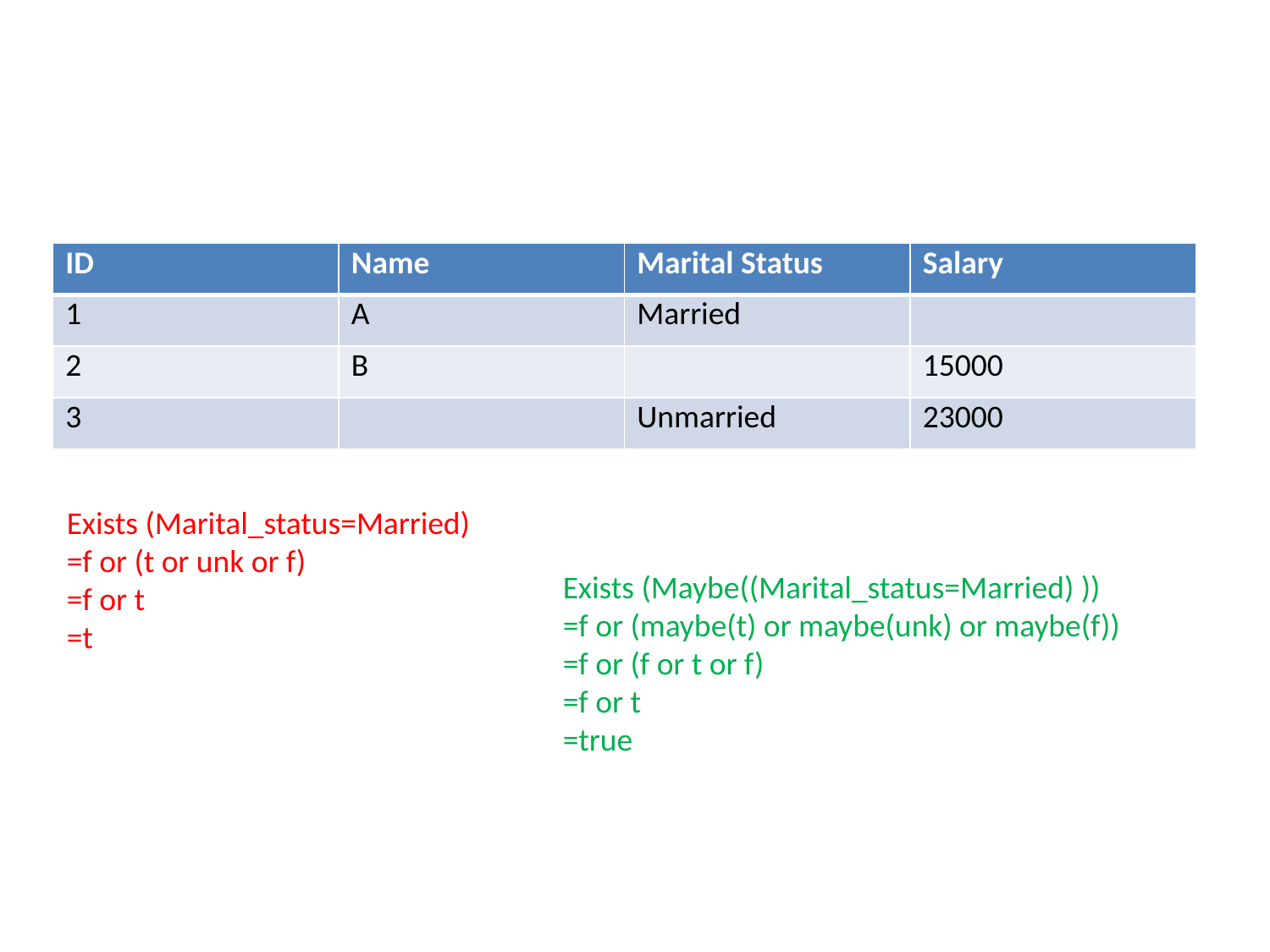

#
| ID | Name | Marital Status | Salary |
| --- | --- | --- | --- |
| 1 | A | Married |  |
| 2 | B |  | 15000 |
| 3 |  | Unmarried | 23000 |
Exists (Marital_status=Married)
=f or (t or unk or f)
=f or t
=t
Exists (Maybe((Marital_status=Married) ))
=f or (maybe(t) or maybe(unk) or maybe(f))
=f or (f or t or f)
=f or t
=true